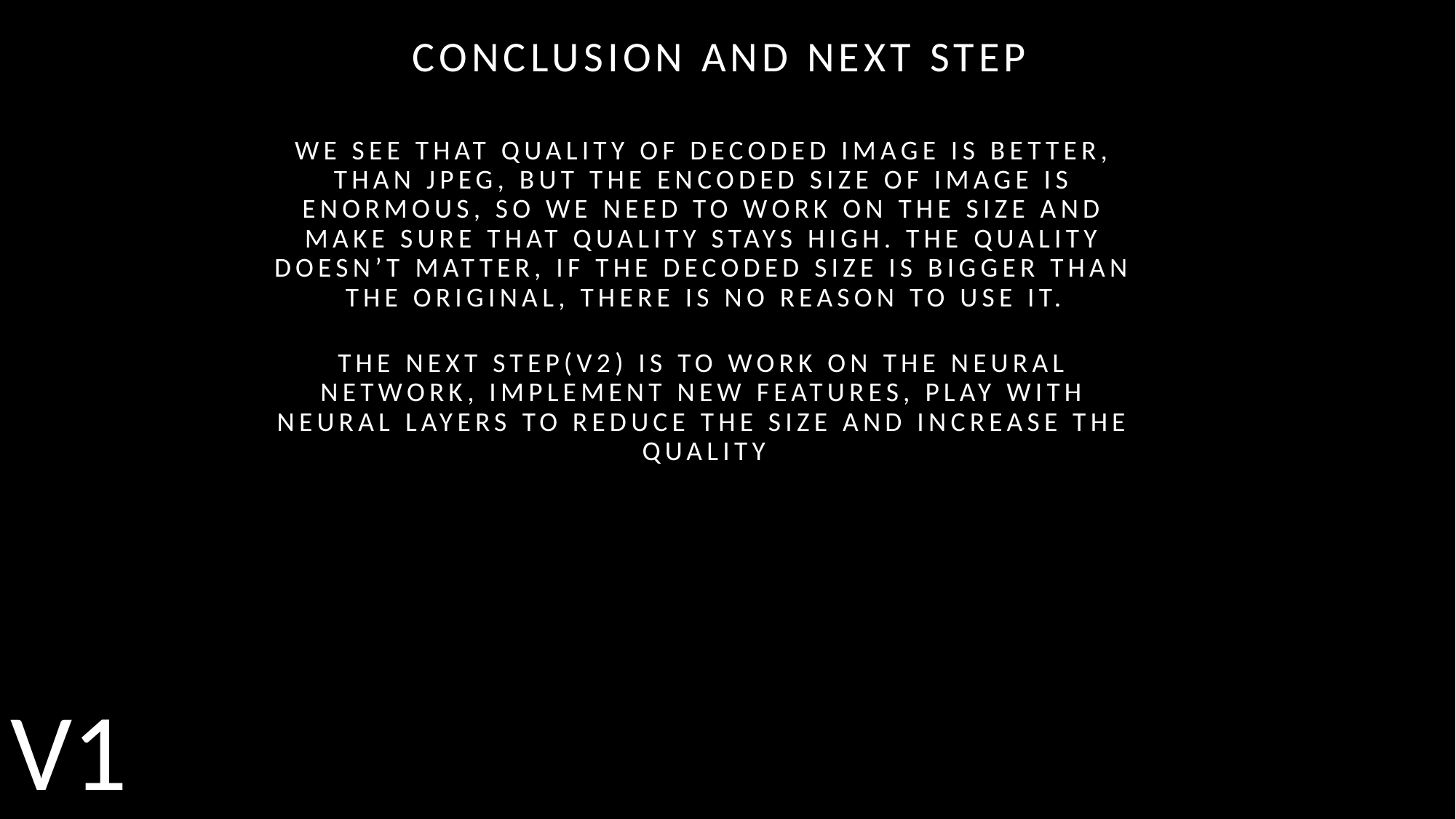

Conclusion and next step
We see that quality of decoded image is better, than JPEG, but the encoded size of image is enormous, so we need to work on the size and make sure that quality stays high. The quality doesn’t matter, if the decoded size is bigger than the original, there is no reason to use it.
The next step(V2) is to work on the neural network, implement new features, play with neural layers to reduce the size and increase the quality
V1